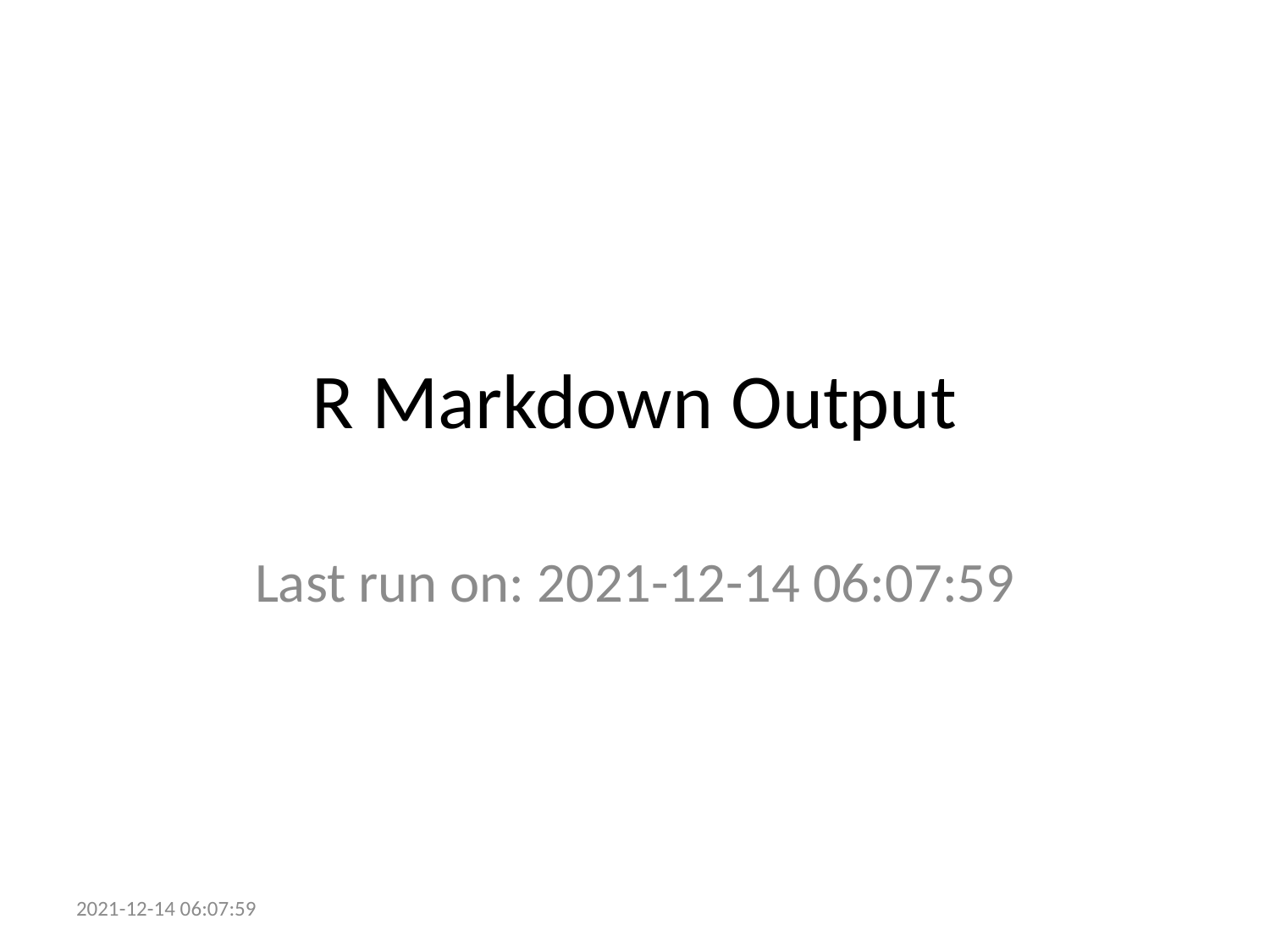

# R Markdown Output
Last run on: 2021-12-14 06:07:59
2021-12-14 06:07:59